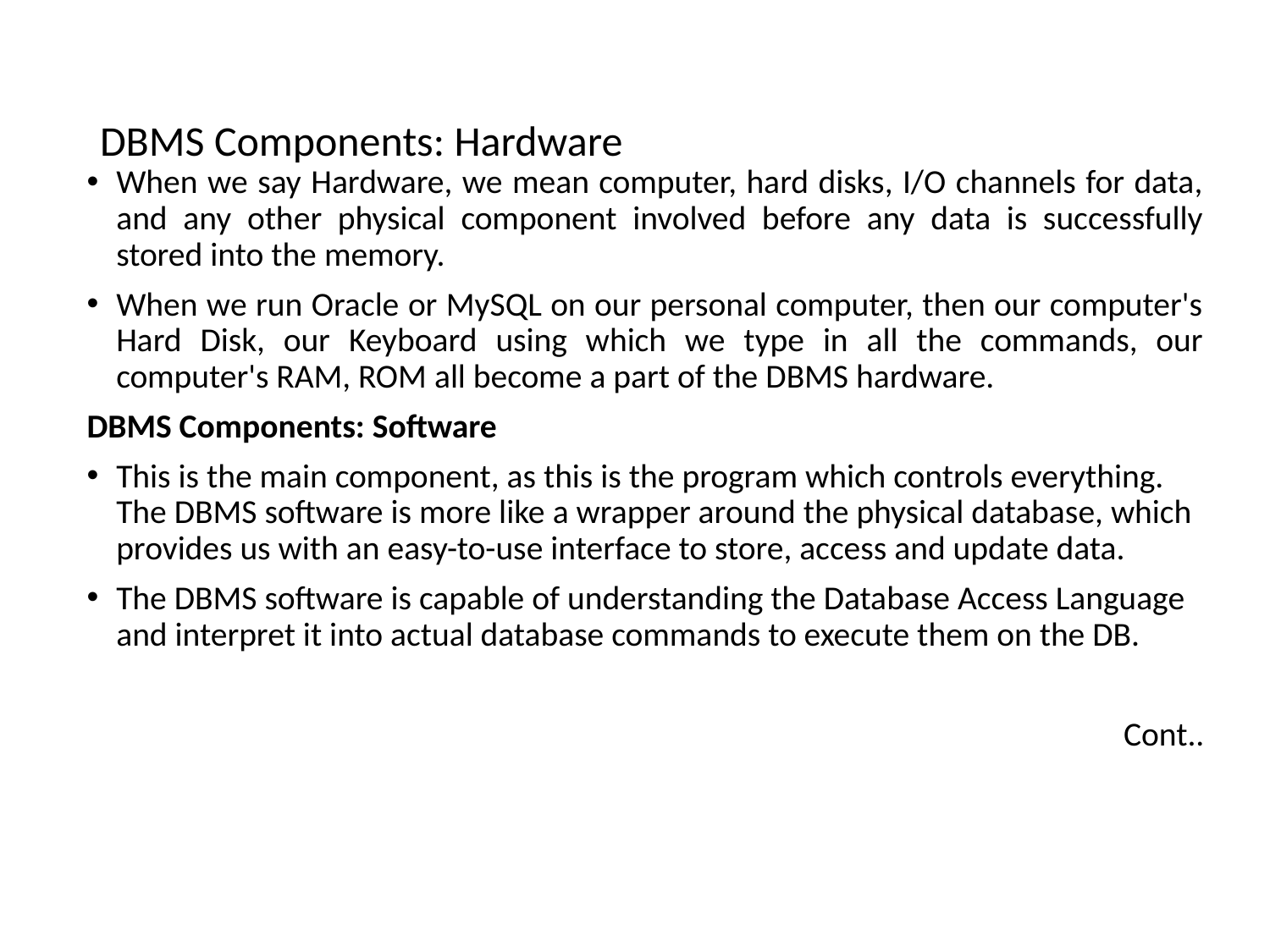

# DBMS Components: Hardware
When we say Hardware, we mean computer, hard disks, I/O channels for data, and any other physical component involved before any data is successfully stored into the memory.
When we run Oracle or MySQL on our personal computer, then our computer's Hard Disk, our Keyboard using which we type in all the commands, our computer's RAM, ROM all become a part of the DBMS hardware.
DBMS Components: Software
This is the main component, as this is the program which controls everything. The DBMS software is more like a wrapper around the physical database, which provides us with an easy-to-use interface to store, access and update data.
The DBMS software is capable of understanding the Database Access Language and interpret it into actual database commands to execute them on the DB.

Cont..